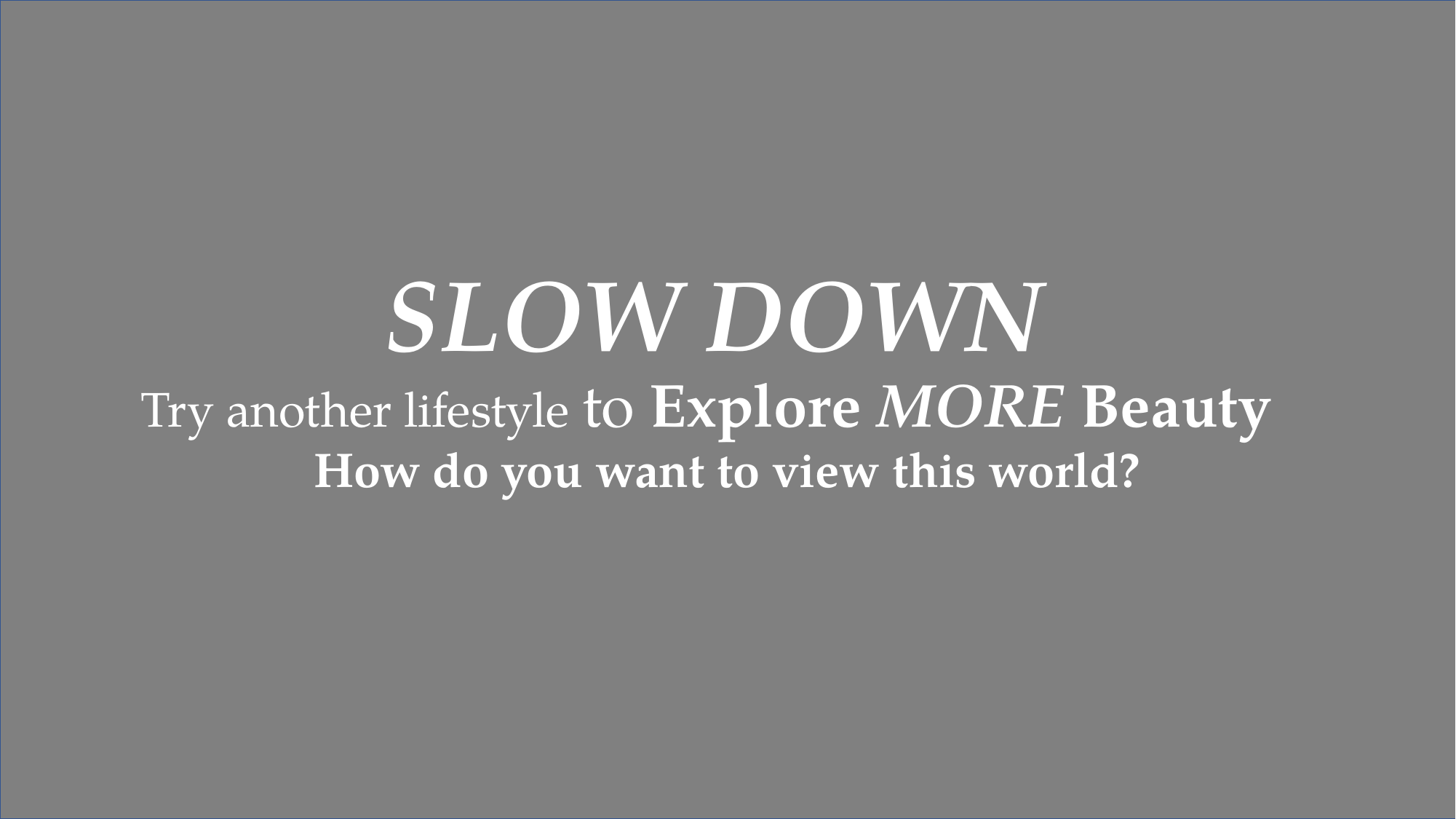

SLOW DOWN
Try another lifestyle to Explore MORE Beauty
How do you want to view this world?